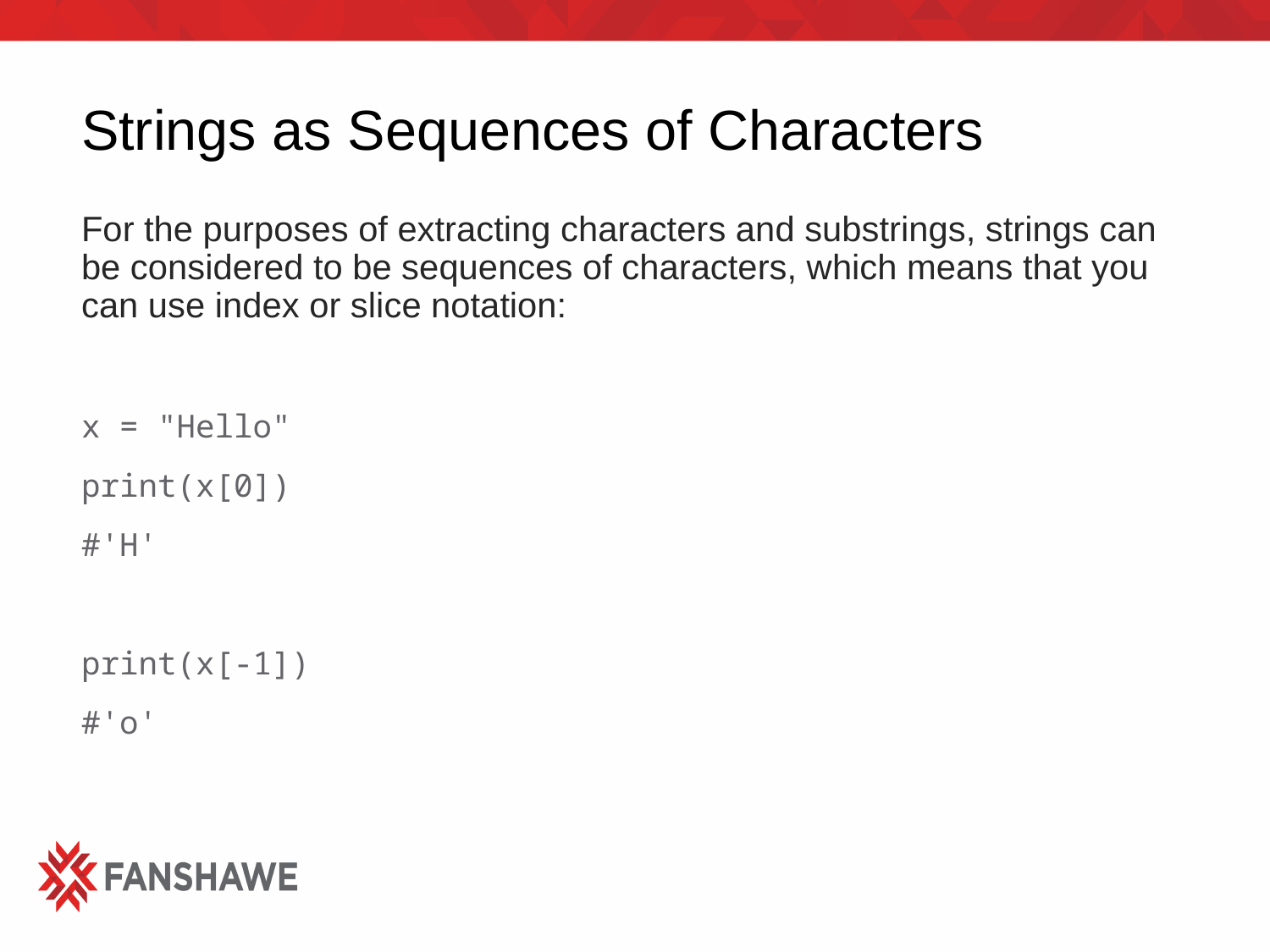

# Strings as Sequences of Characters
For the purposes of extracting characters and substrings, strings can be considered to be sequences of characters, which means that you can use index or slice notation:

x = "Hello"
print(x[0])
#'H'

print(x[-1])
#'o'